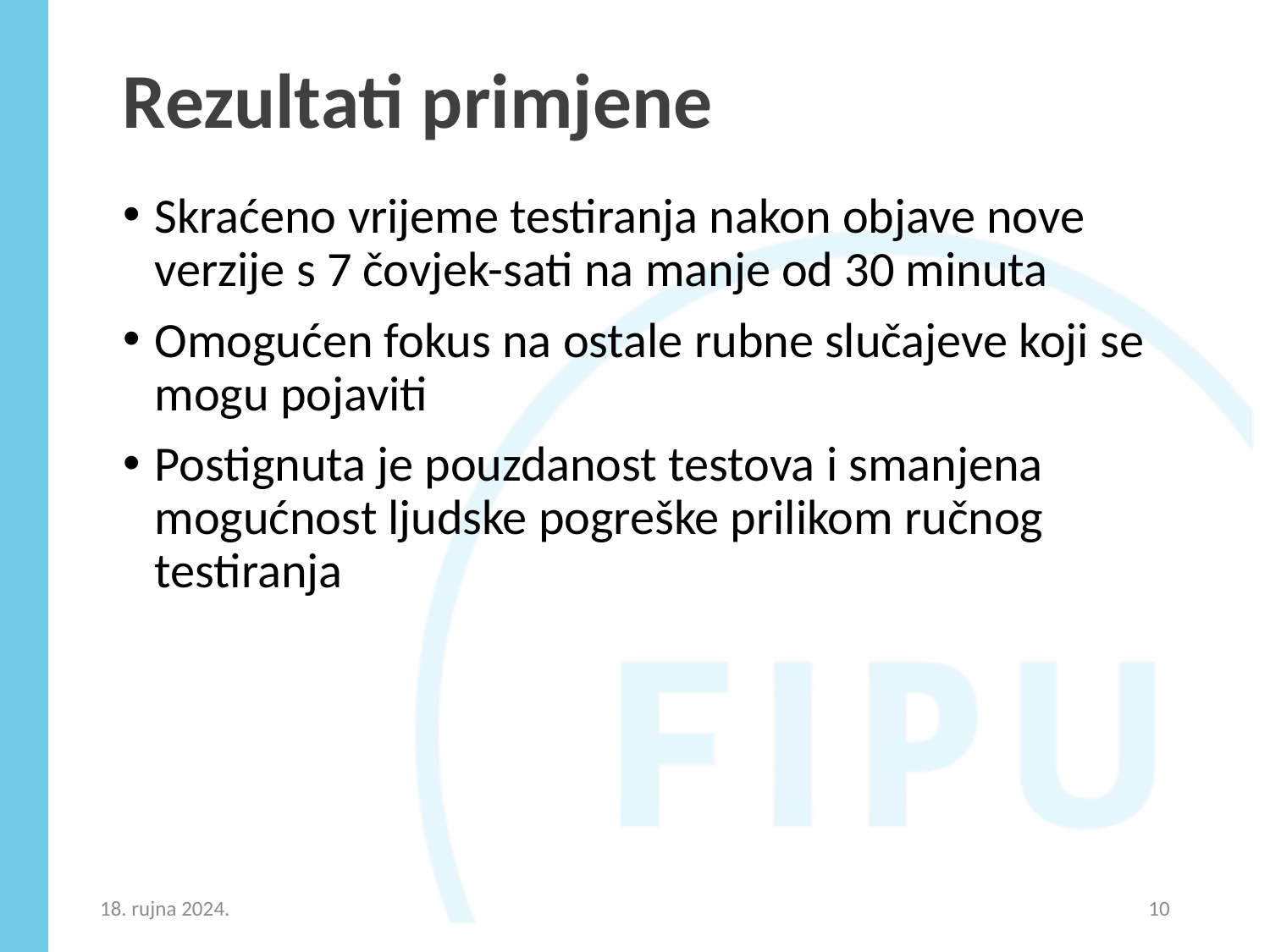

# Rezultati primjene
Skraćeno vrijeme testiranja nakon objave nove verzije s 7 čovjek-sati na manje od 30 minuta
Omogućen fokus na ostale rubne slučajeve koji se mogu pojaviti
Postignuta je pouzdanost testova i smanjena mogućnost ljudske pogreške prilikom ručnog testiranja
18. rujna 2024.
10